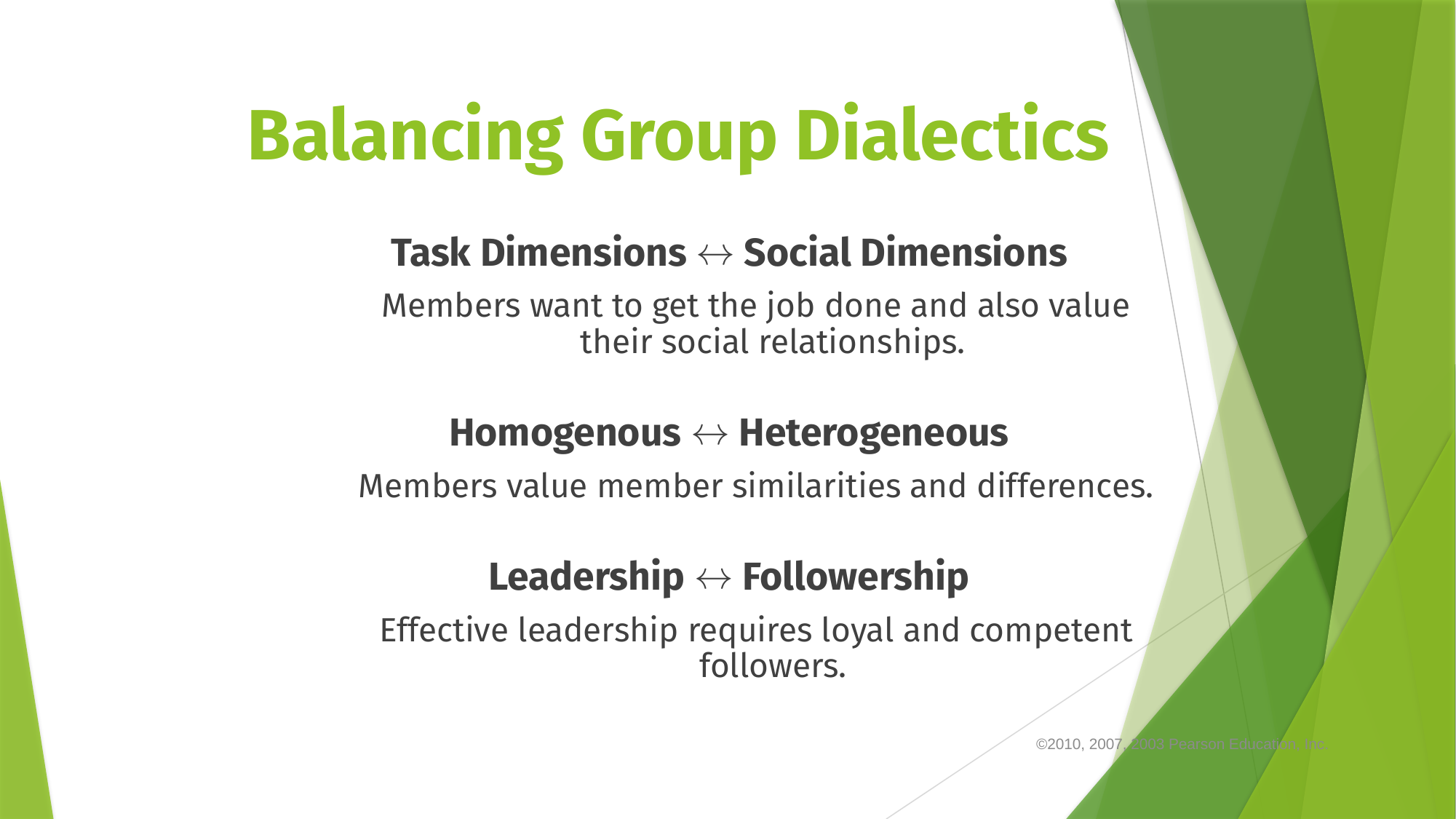

# Balancing Group Dialectics
Task Dimensions ↔ Social Dimensions
Members want to get the job done and also value their social relationships.

Homogenous ↔ Heterogeneous
Members value member similarities and differences.

Leadership ↔ Followership
Effective leadership requires loyal and competent followers.
©2010, 2007, 2003 Pearson Education, Inc.